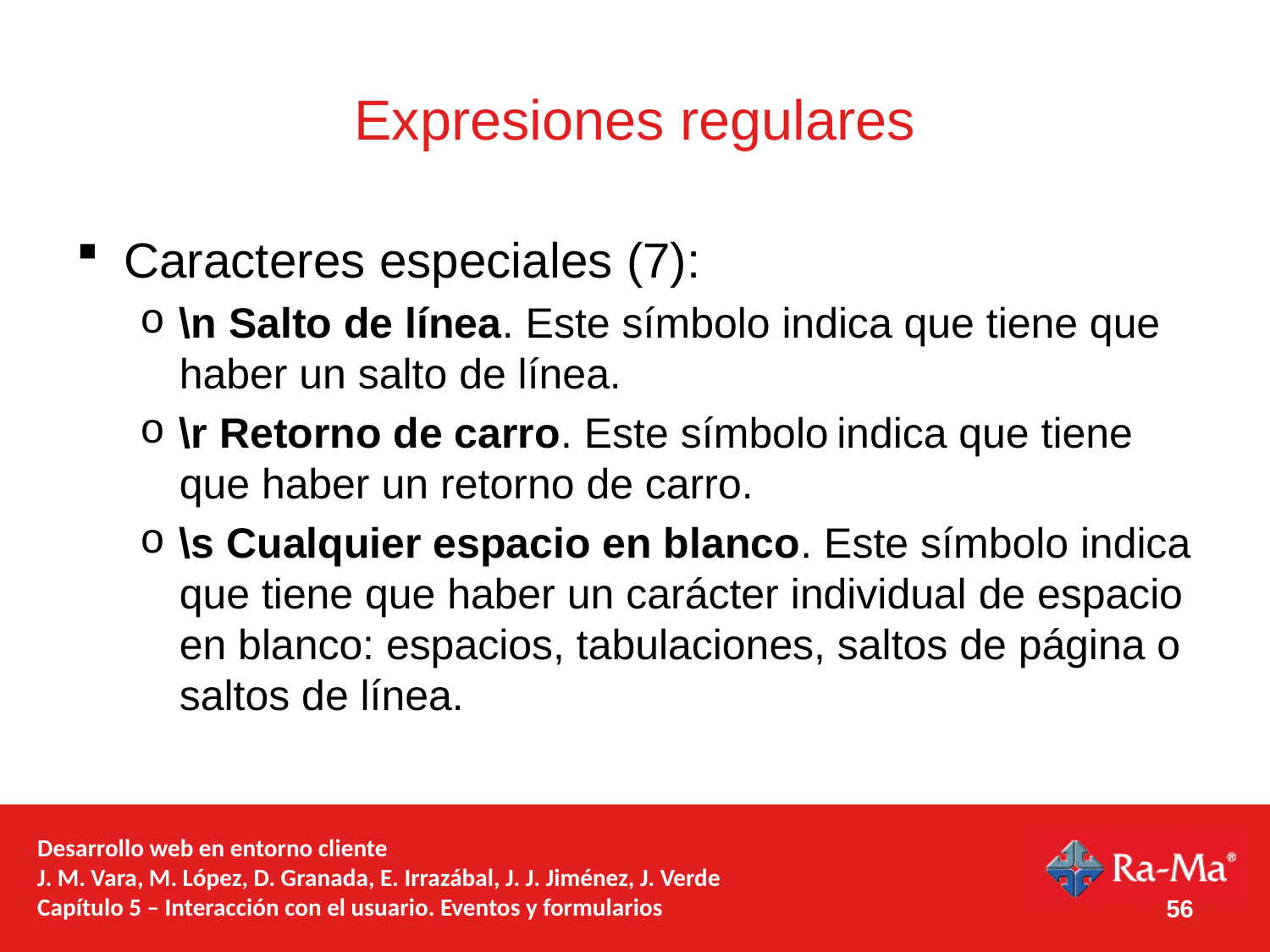

# Expresiones regulares
Caracteres especiales (7):
\n Salto de línea. Este símbolo indica que tiene que haber un salto de línea.
\r Retorno de carro. Este símbolo indica que tiene que haber un retorno de carro.
\s Cualquier espacio en blanco. Este símbolo indica que tiene que haber un carácter individual de espacio en blanco: espacios, tabulaciones, saltos de página o saltos de línea.
Desarrollo web en entorno cliente
J. M. Vara, M. López, D. Granada, E. Irrazábal, J. J. Jiménez, J. Verde
Capítulo 5 – Interacción con el usuario. Eventos y formularios
56